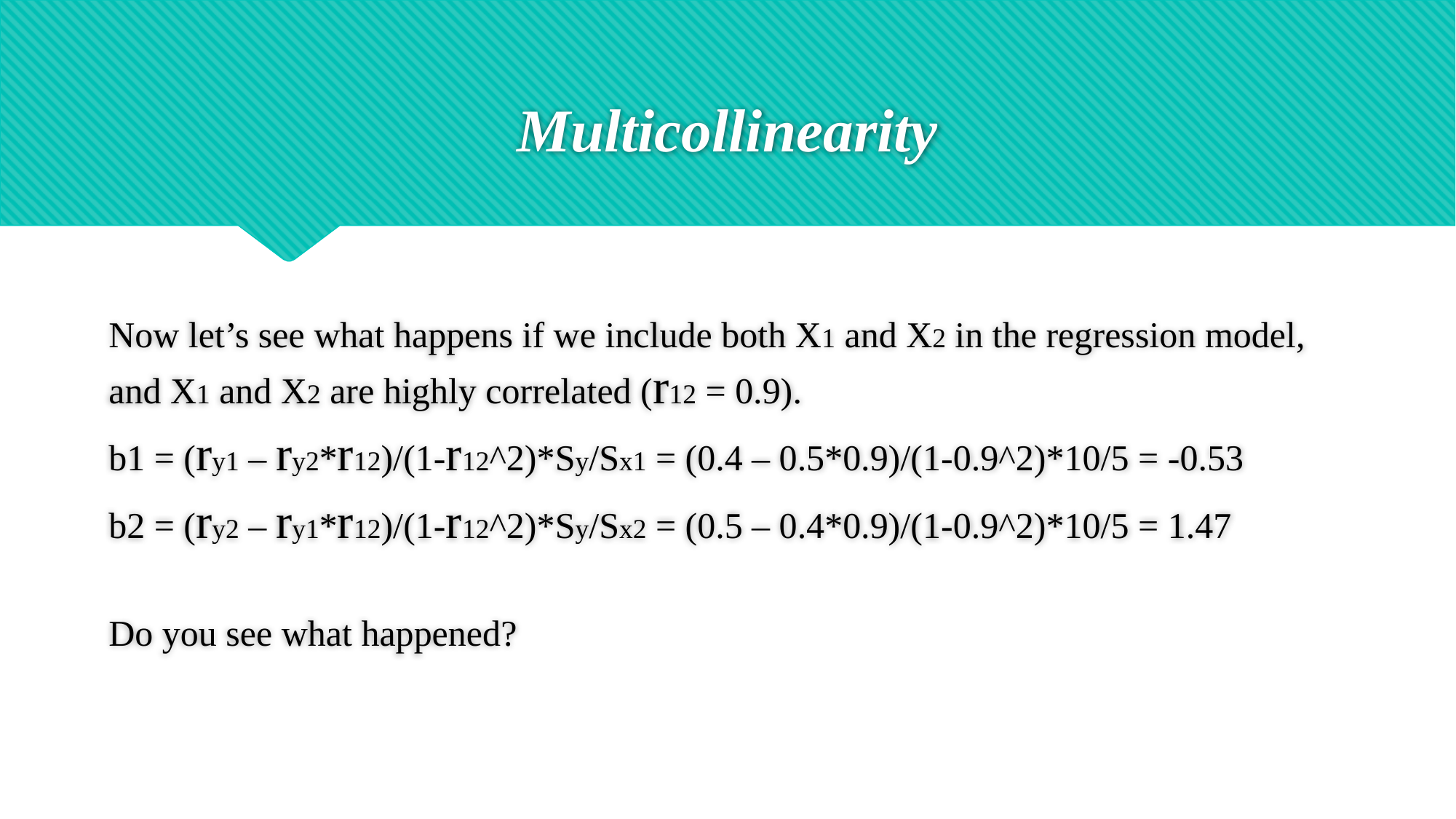

# Multicollinearity
Now let’s see what happens if we include both X1 and X2 in the regression model, and X1 and X2 are highly correlated (r12 = 0.9).
b1 = (ry1 – ry2*r12)/(1-r12^2)*Sy/Sx1 = (0.4 – 0.5*0.9)/(1-0.9^2)*10/5 = -0.53
b2 = (ry2 – ry1*r12)/(1-r12^2)*Sy/Sx2 = (0.5 – 0.4*0.9)/(1-0.9^2)*10/5 = 1.47

Do you see what happened?